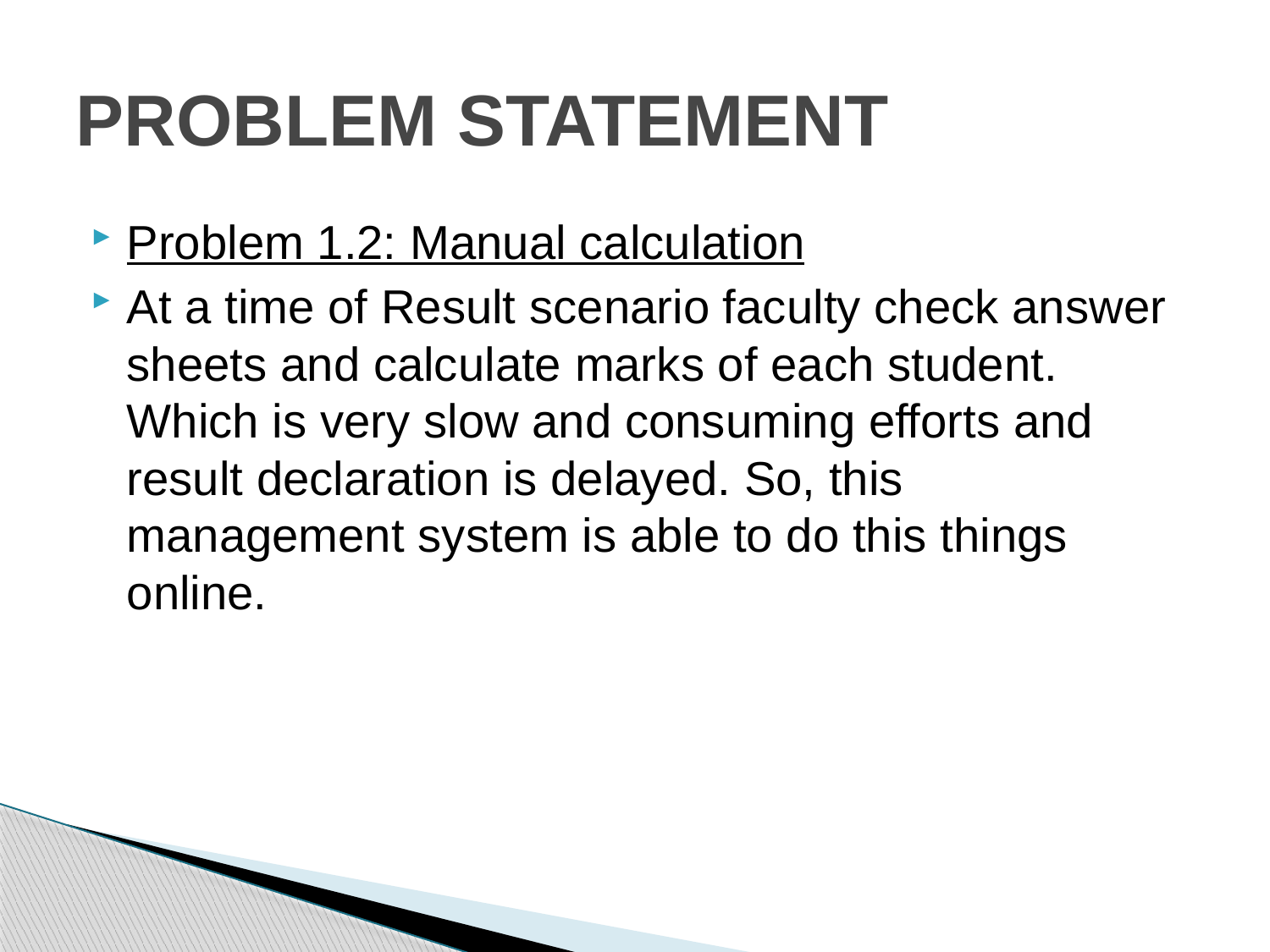

# PROBLEM STATEMENT
Problem 1.2: Manual calculation
At a time of Result scenario faculty check answer sheets and calculate marks of each student. Which is very slow and consuming efforts and result declaration is delayed. So, this management system is able to do this things online.